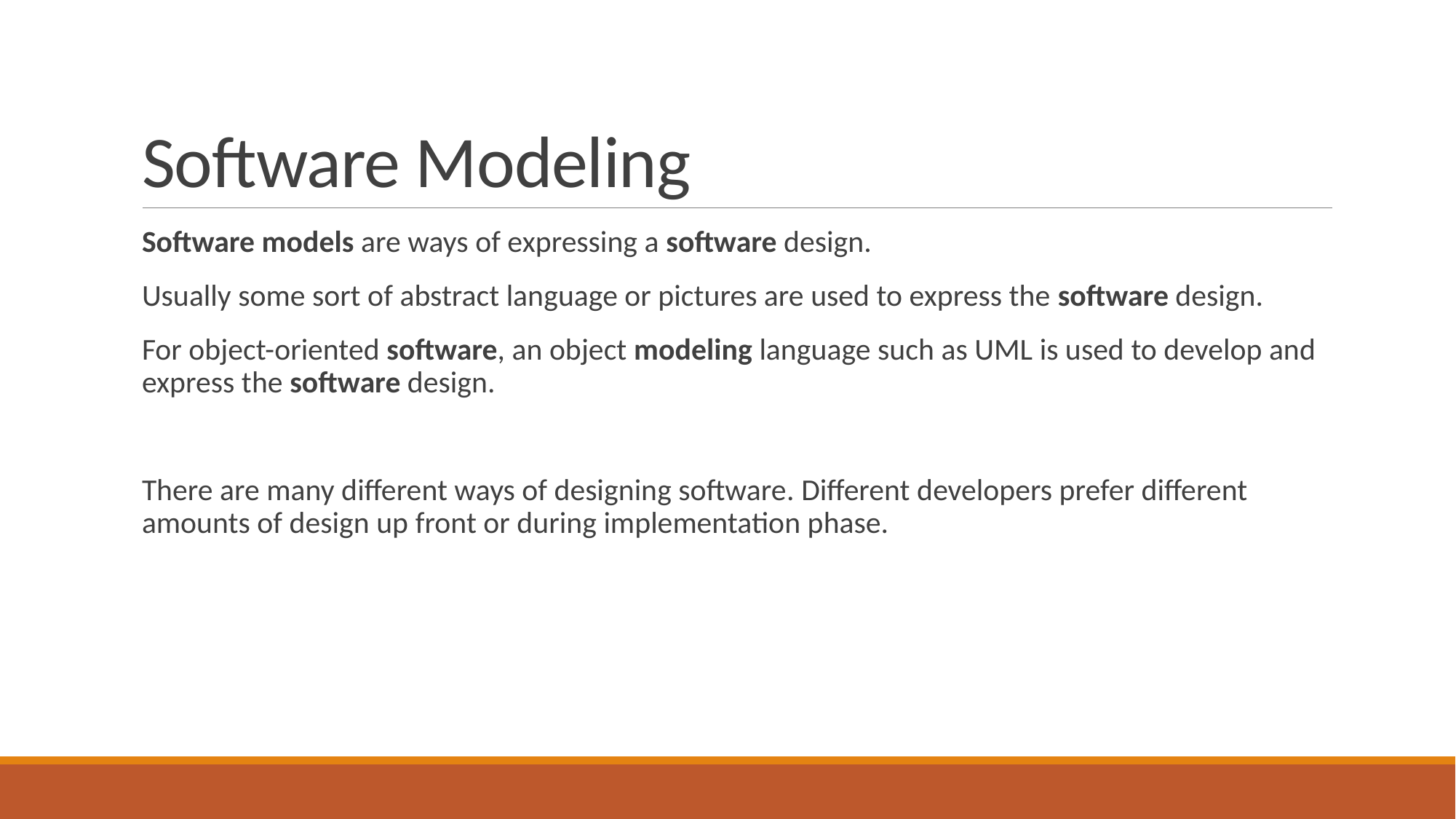

# Software Modeling
Software models are ways of expressing a software design.
Usually some sort of abstract language or pictures are used to express the software design.
For object-oriented software, an object modeling language such as UML is used to develop and express the software design.

There are many different ways of designing software. Different developers prefer different amounts of design up front or during implementation phase.